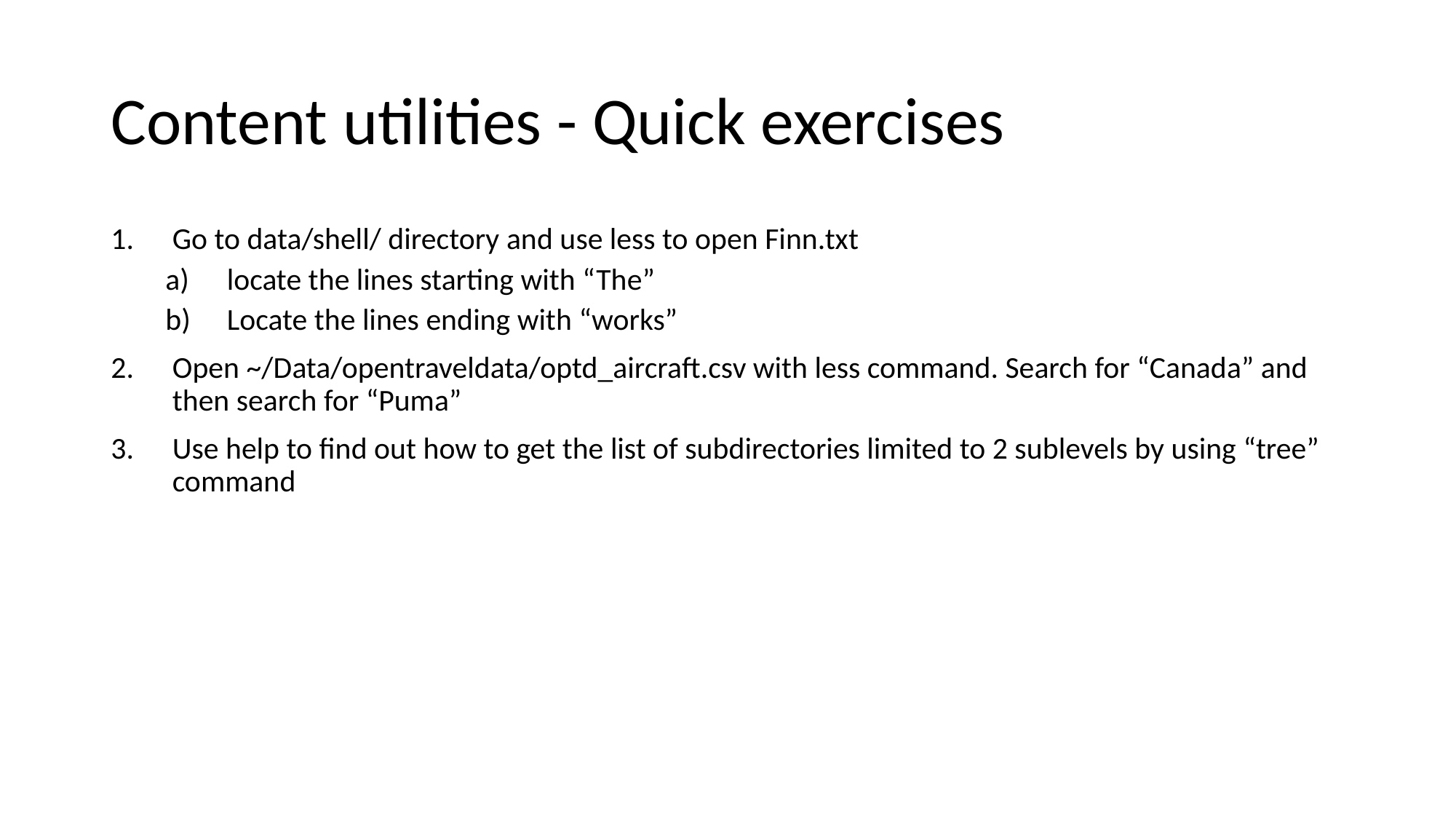

# Content utilities - Quick exercises
Go to data/shell/ directory and use less to open Finn.txt
locate the lines starting with “The”
Locate the lines ending with “works”
Open ~/Data/opentraveldata/optd_aircraft.csv with less command. Search for “Canada” and then search for “Puma”
Use help to find out how to get the list of subdirectories limited to 2 sublevels by using “tree” command